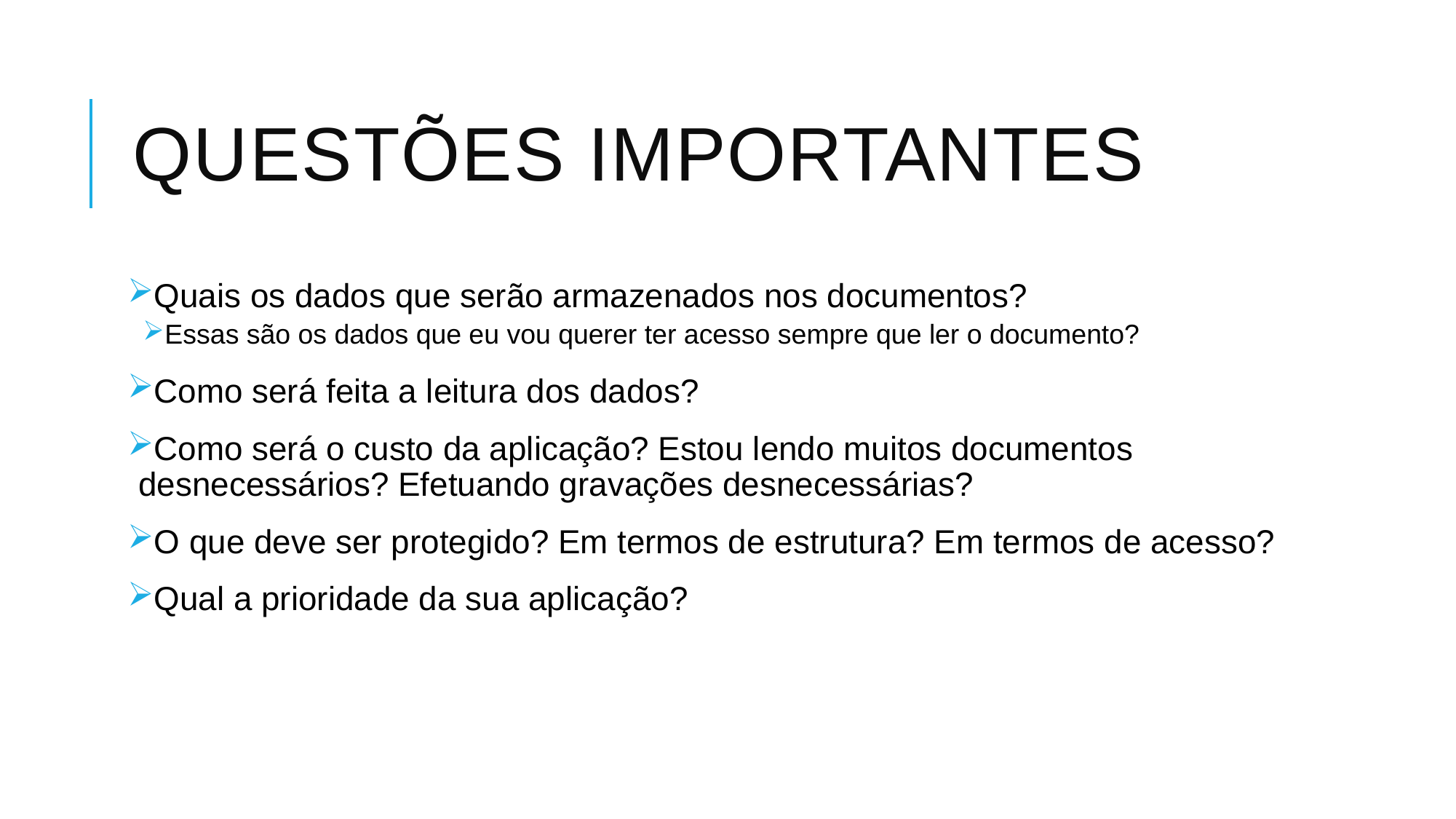

# Questões importantes
Quais os dados que serão armazenados nos documentos?
Essas são os dados que eu vou querer ter acesso sempre que ler o documento?
Como será feita a leitura dos dados?
Como será o custo da aplicação? Estou lendo muitos documentos desnecessários? Efetuando gravações desnecessárias?
O que deve ser protegido? Em termos de estrutura? Em termos de acesso?
Qual a prioridade da sua aplicação?